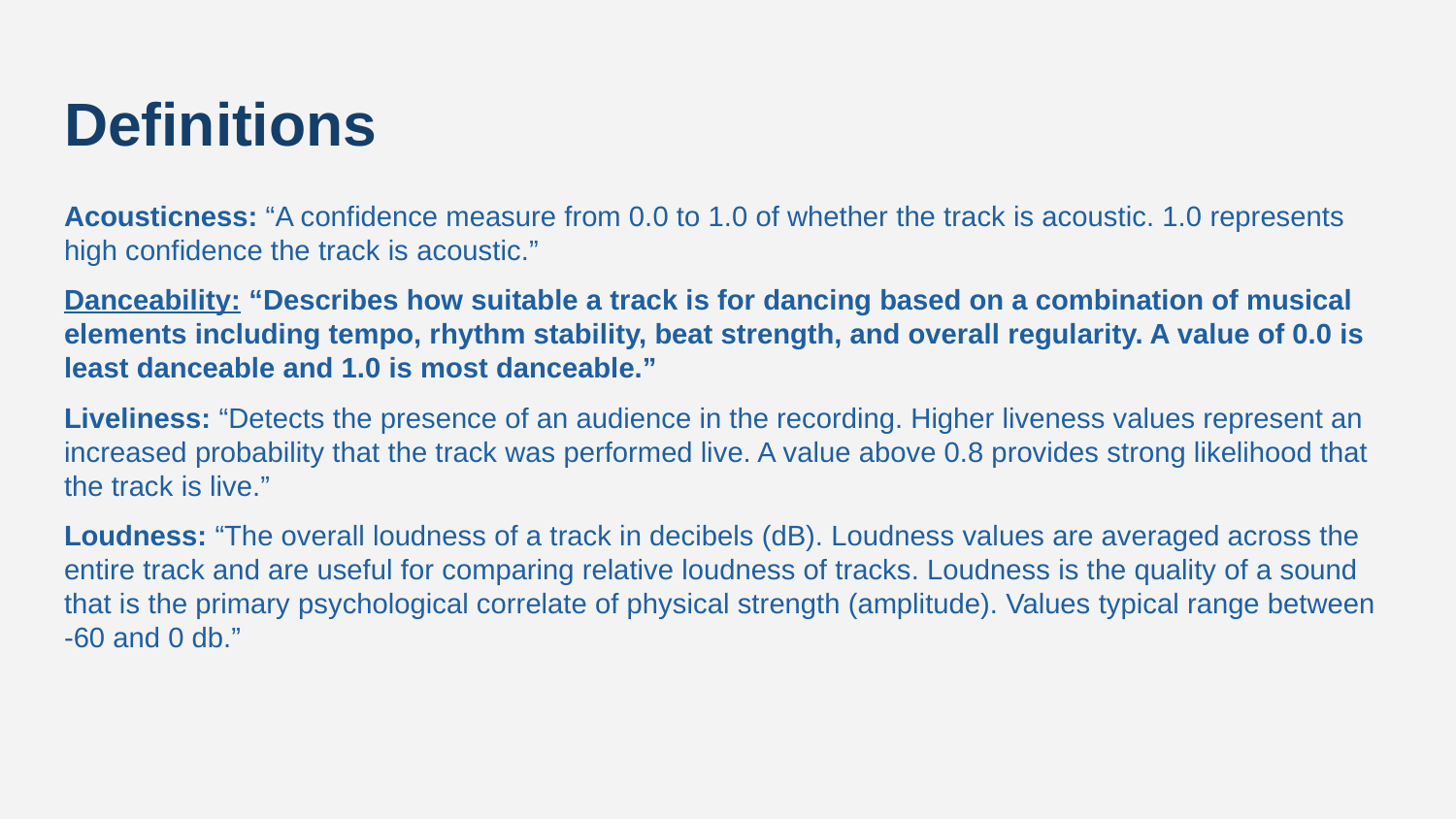

# Definitions
Acousticness: “A confidence measure from 0.0 to 1.0 of whether the track is acoustic. 1.0 represents high confidence the track is acoustic.”
Danceability: “Describes how suitable a track is for dancing based on a combination of musical elements including tempo, rhythm stability, beat strength, and overall regularity. A value of 0.0 is least danceable and 1.0 is most danceable.”
Liveliness: “Detects the presence of an audience in the recording. Higher liveness values represent an increased probability that the track was performed live. A value above 0.8 provides strong likelihood that the track is live.”
Loudness: “The overall loudness of a track in decibels (dB). Loudness values are averaged across the entire track and are useful for comparing relative loudness of tracks. Loudness is the quality of a sound that is the primary psychological correlate of physical strength (amplitude). Values typical range between -60 and 0 db.”